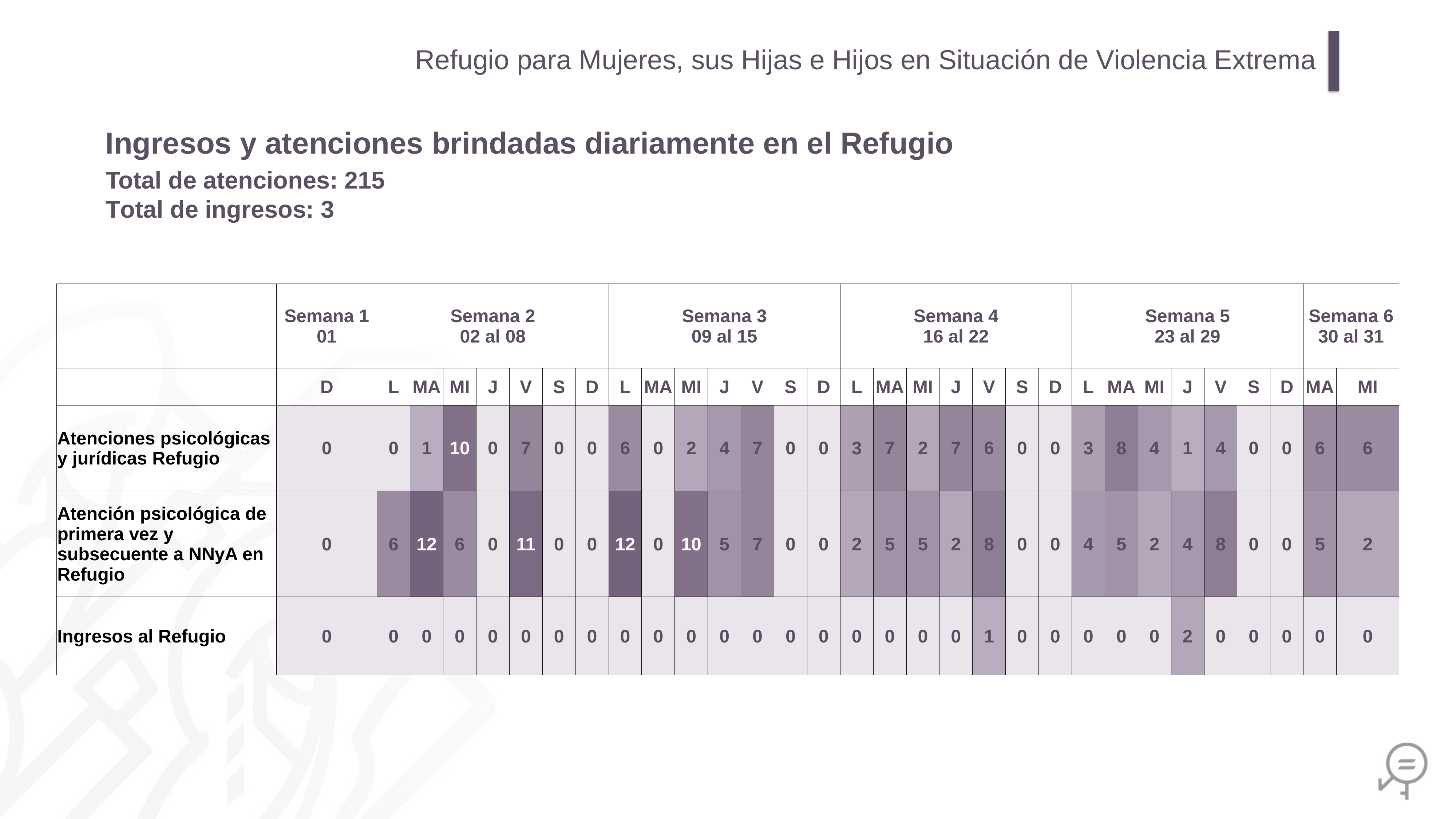

Refugio para Mujeres, sus Hijas e Hijos en Situación de Violencia Extrema
Ingresos y atenciones brindadas diariamente en el Refugio
Total de atenciones: 215
Total de ingresos: 3
|  | Semana 1 01 | Semana 2 02 al 08 |  |  |  |  |  |  | Semana 3 09 al 15 |  |  |  |  |  |  | Semana 4 16 al 22 |  |  |  |  |  |  | Semana 5 23 al 29 |  |  |  |  |  |  | Semana 6 30 al 31 |  |
| --- | --- | --- | --- | --- | --- | --- | --- | --- | --- | --- | --- | --- | --- | --- | --- | --- | --- | --- | --- | --- | --- | --- | --- | --- | --- | --- | --- | --- | --- | --- | --- |
|  | D | L | MA | MI | J | V | S | D | L | MA | MI | J | V | S | D | L | MA | MI | J | V | S | D | L | MA | MI | J | V | S | D | MA | MI |
| Atenciones psicológicas y jurídicas Refugio | 0 | 0 | 1 | 10 | 0 | 7 | 0 | 0 | 6 | 0 | 2 | 4 | 7 | 0 | 0 | 3 | 7 | 2 | 7 | 6 | 0 | 0 | 3 | 8 | 4 | 1 | 4 | 0 | 0 | 6 | 6 |
| Atención psicológica de primera vez y subsecuente a NNyA en Refugio | 0 | 6 | 12 | 6 | 0 | 11 | 0 | 0 | 12 | 0 | 10 | 5 | 7 | 0 | 0 | 2 | 5 | 5 | 2 | 8 | 0 | 0 | 4 | 5 | 2 | 4 | 8 | 0 | 0 | 5 | 2 |
| Ingresos al Refugio | 0 | 0 | 0 | 0 | 0 | 0 | 0 | 0 | 0 | 0 | 0 | 0 | 0 | 0 | 0 | 0 | 0 | 0 | 0 | 1 | 0 | 0 | 0 | 0 | 0 | 2 | 0 | 0 | 0 | 0 | 0 |